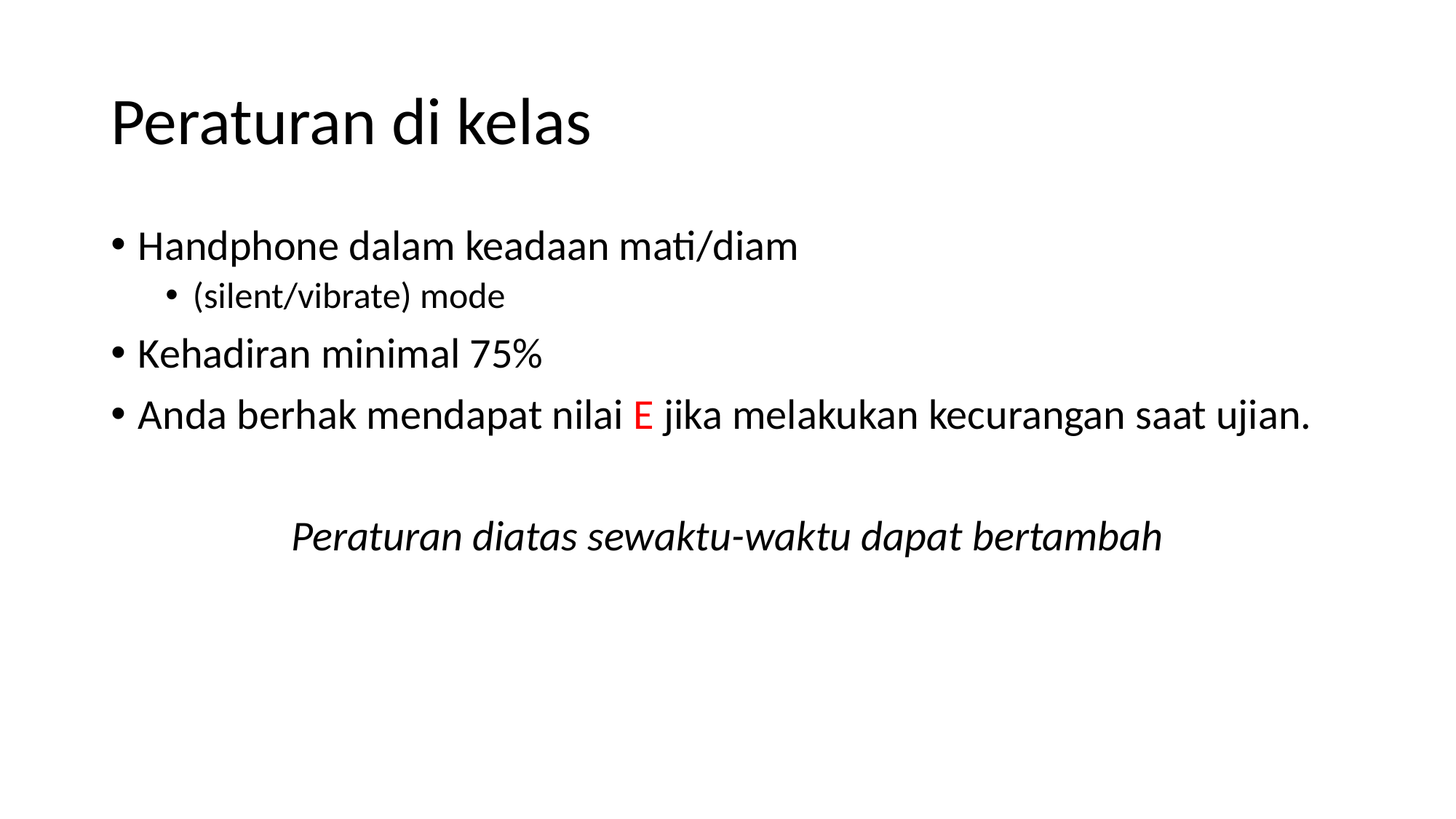

# Peraturan di kelas
Handphone dalam keadaan mati/diam
(silent/vibrate) mode
Kehadiran minimal 75%
Anda berhak mendapat nilai E jika melakukan kecurangan saat ujian.

Peraturan diatas sewaktu-waktu dapat bertambah